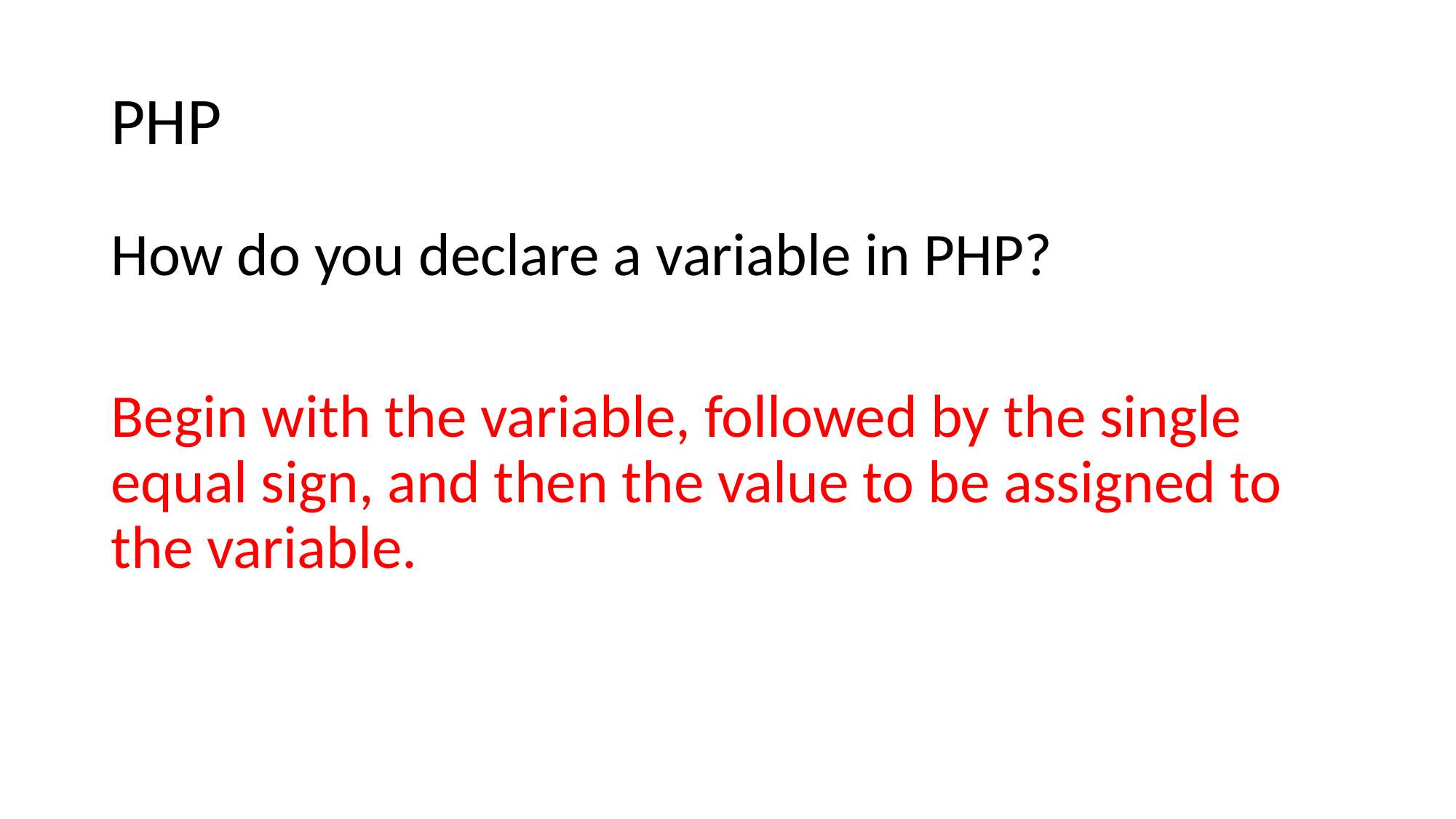

# PHP
How do you declare a variable in PHP?

Begin with the variable, followed by the single equal sign, and then the value to be assigned to the variable.